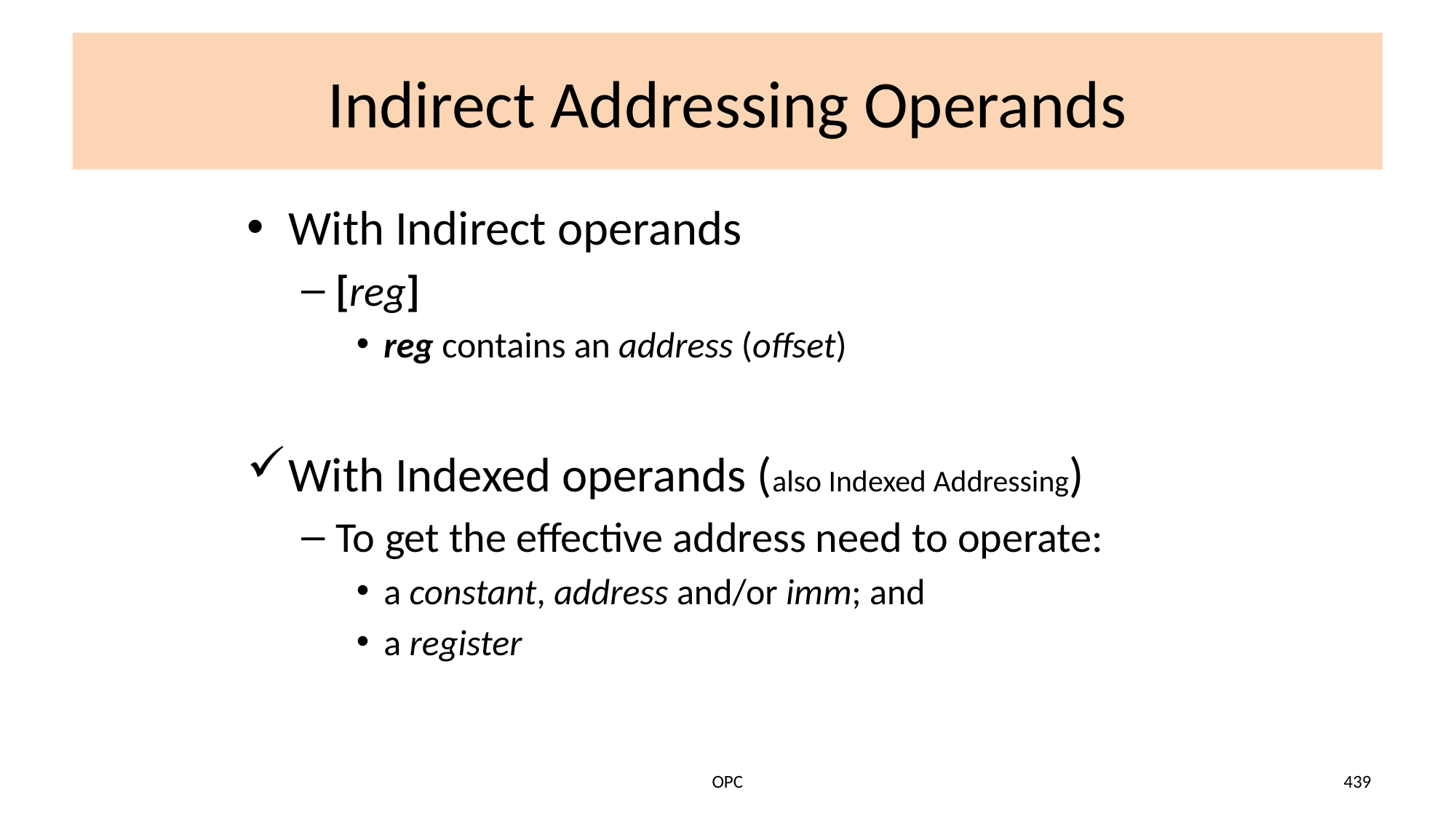

# Indirect Addressing Operands
With Indirect operands
[reg]
reg contains an address (offset)

With Indexed operands (also Indexed Addressing)
To get the effective address need to operate:
a constant, address and/or imm; and
a register

OPC
439